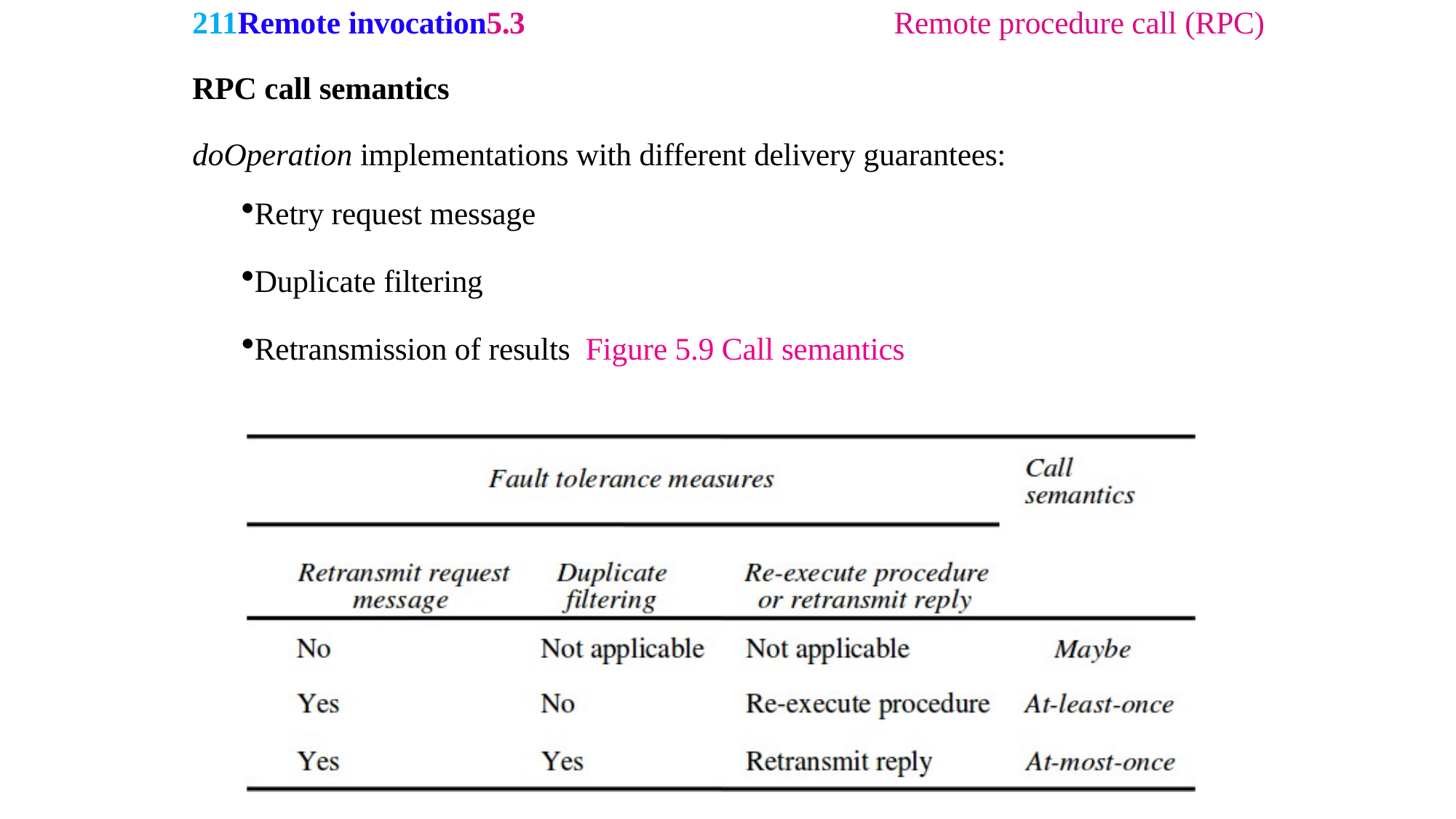

211Remote invocation5.3	Remote procedure call (RPC)
RPC call semantics
doOperation implementations with different delivery guarantees:
Retry request message
Duplicate filtering
Retransmission of results  Figure 5.9 Call semantics